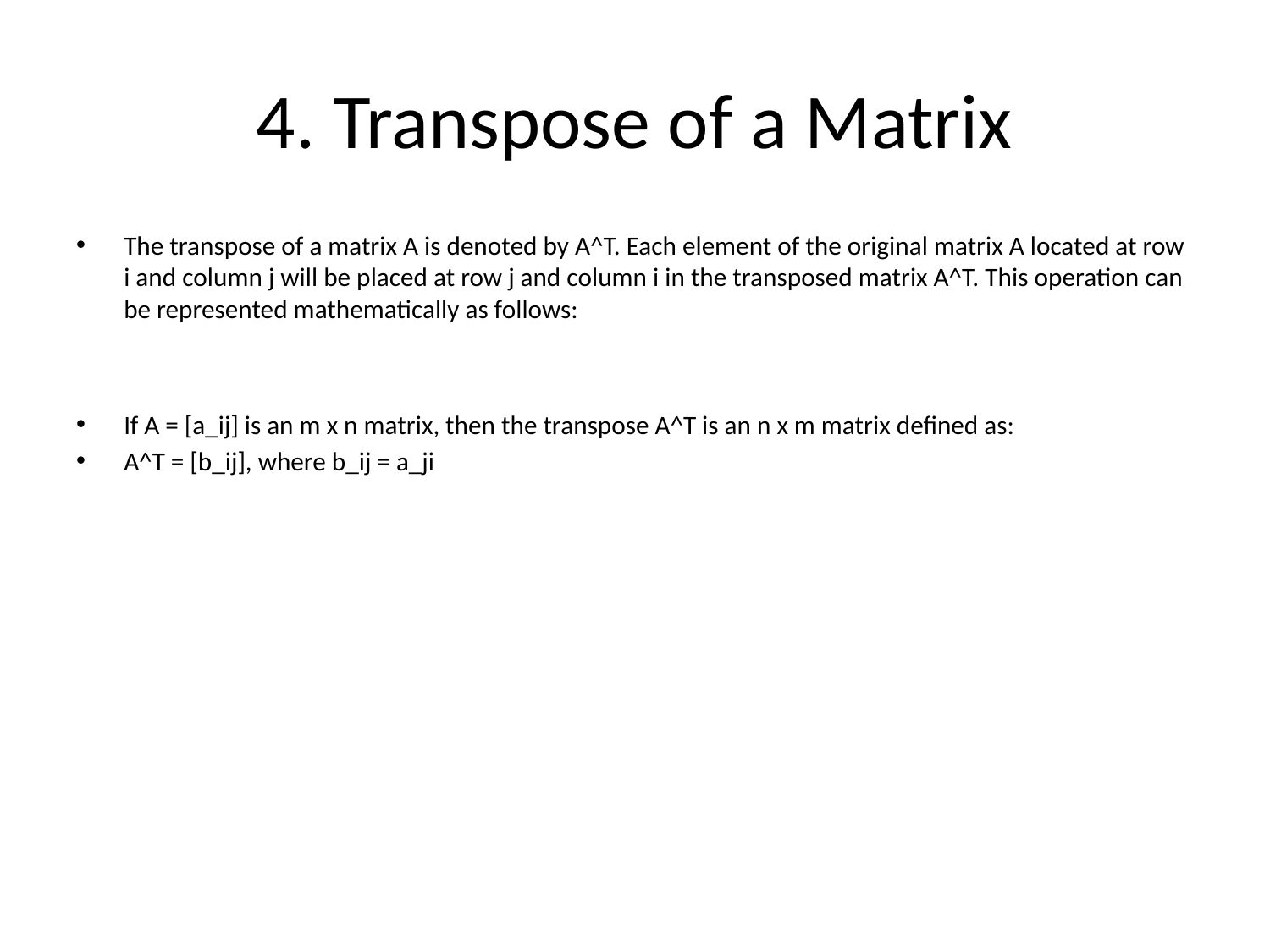

# 4. Transpose of a Matrix
The transpose of a matrix A is denoted by A^T. Each element of the original matrix A located at row i and column j will be placed at row j and column i in the transposed matrix A^T. This operation can be represented mathematically as follows:

If A = [a_ij] is an m x n matrix, then the transpose A^T is an n x m matrix defined as:
A^T = [b_ij], where b_ij = a_ji